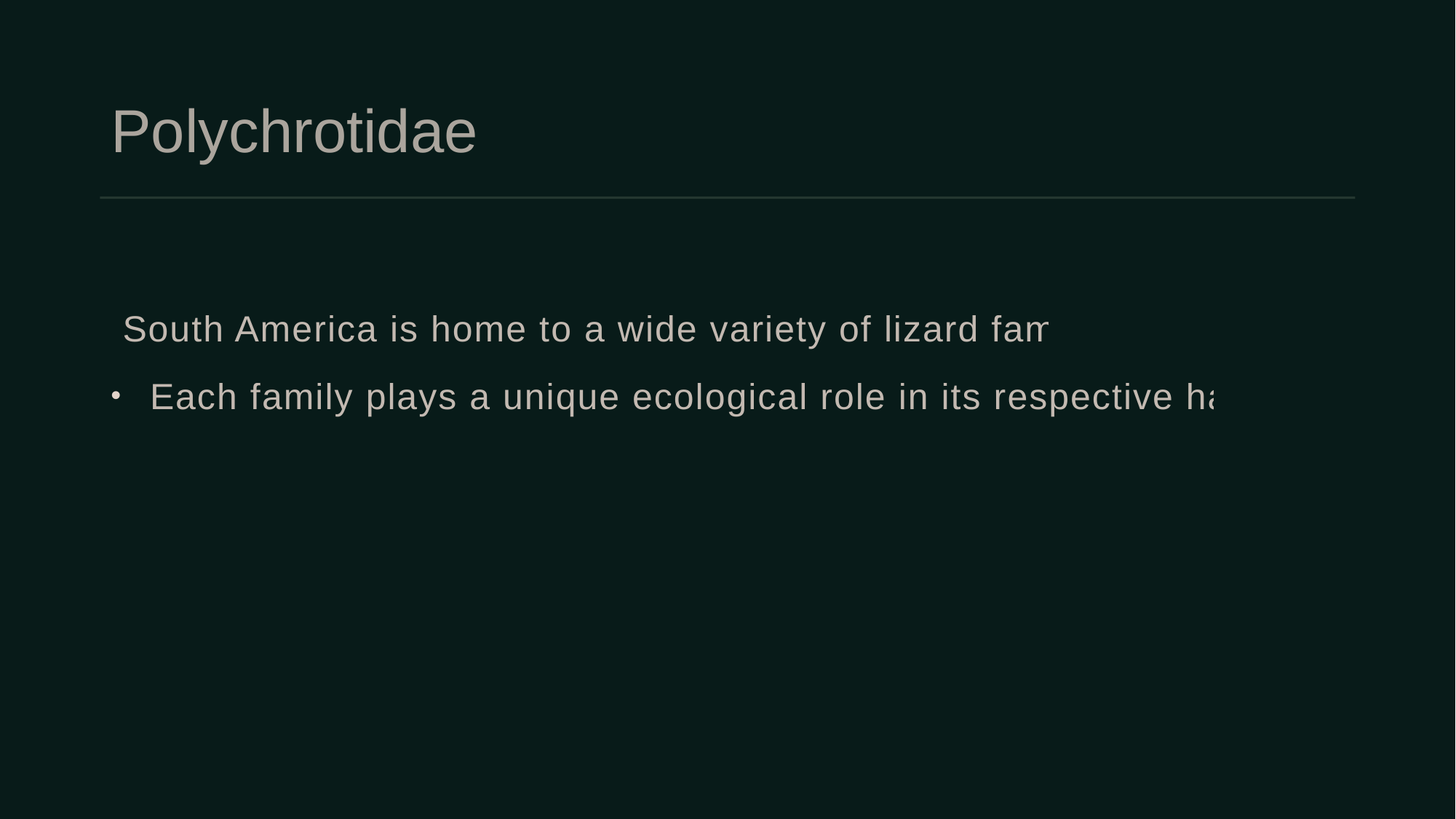

# Polychrotidae
 South America is home to a wide variety of lizard families.
 Each family plays a unique ecological role in its respective habitat.